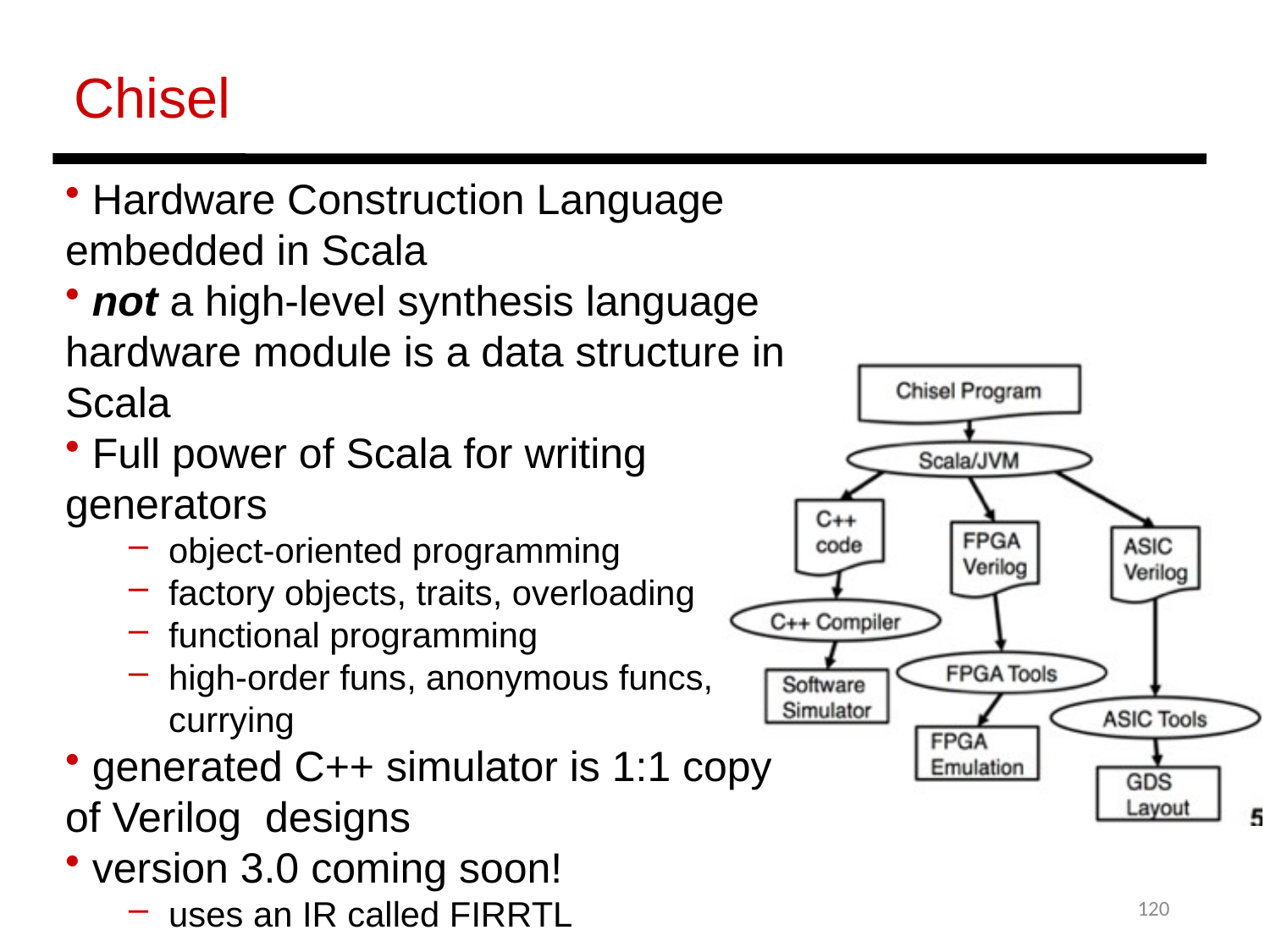

Chisel

 Hardware Construction Language embedded in Scala
 not a high-level synthesis language  hardware module is a data structure in Scala
 Full power of Scala for writing generators
object-oriented programming
factory objects, traits, overloading
functional programming
high-­order funs, anonymous funcs, currying
 generated C++ simulator is 1:1 copy of Verilog  designs
 version 3.0 coming soon!
uses an IR called FIRRTL

120